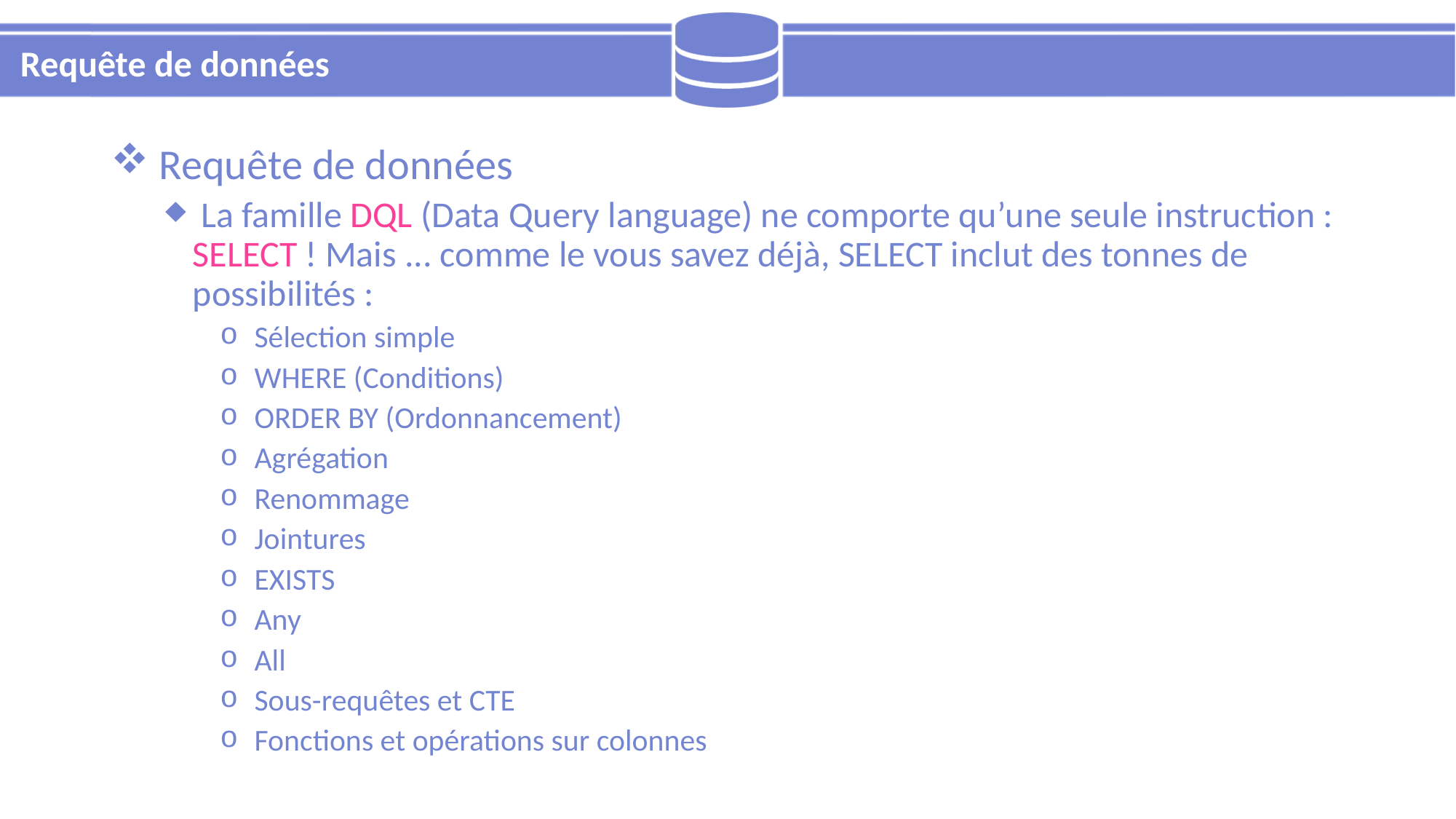

# Requête de données
 Requête de données
 La famille DQL (Data Query language) ne comporte qu’une seule instruction : SELECT ! Mais ... comme le vous savez déjà, SELECT inclut des tonnes de possibilités :
 Sélection simple
 WHERE (Conditions)
 ORDER BY (Ordonnancement)
 Agrégation
 Renommage
 Jointures
 EXISTS
 Any
 All
 Sous-requêtes et CTE
 Fonctions et opérations sur colonnes